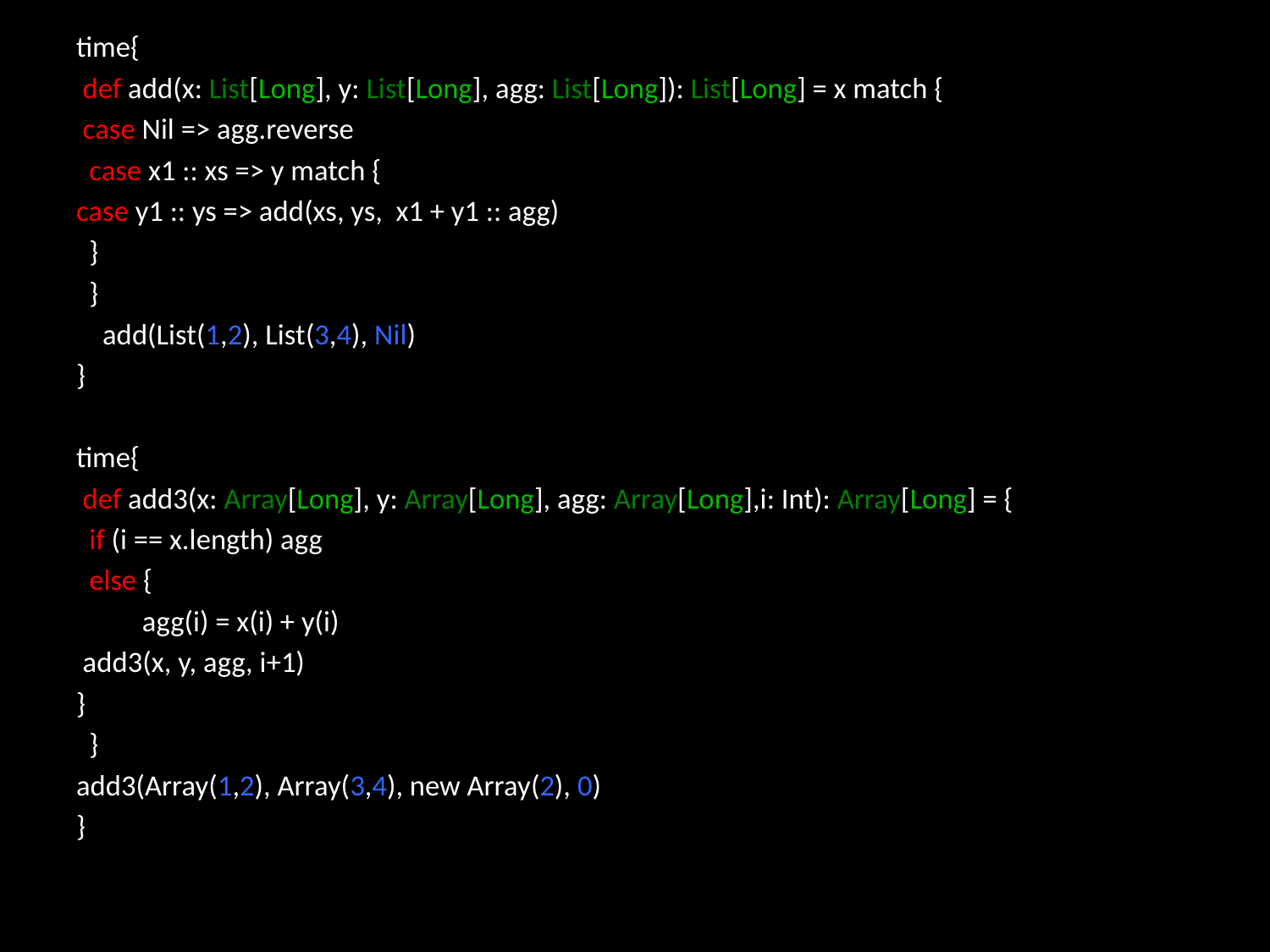

time{
 def add(x: List[Long], y: List[Long], agg: List[Long]): List[Long] = x match {
 case Nil => agg.reverse
  case x1 :: xs => y match {
case y1 :: ys => add(xs, ys,  x1 + y1 :: agg)
  }
  }
    add(List(1,2), List(3,4), Nil)
}

time{
 def add3(x: Array[Long], y: Array[Long], agg: Array[Long],i: Int): Array[Long] = {
  if (i == x.length) agg
  else {
 	agg(i) = x(i) + y(i)
 add3(x, y, agg, i+1)
}
  }
add3(Array(1,2), Array(3,4), new Array(2), 0)
}